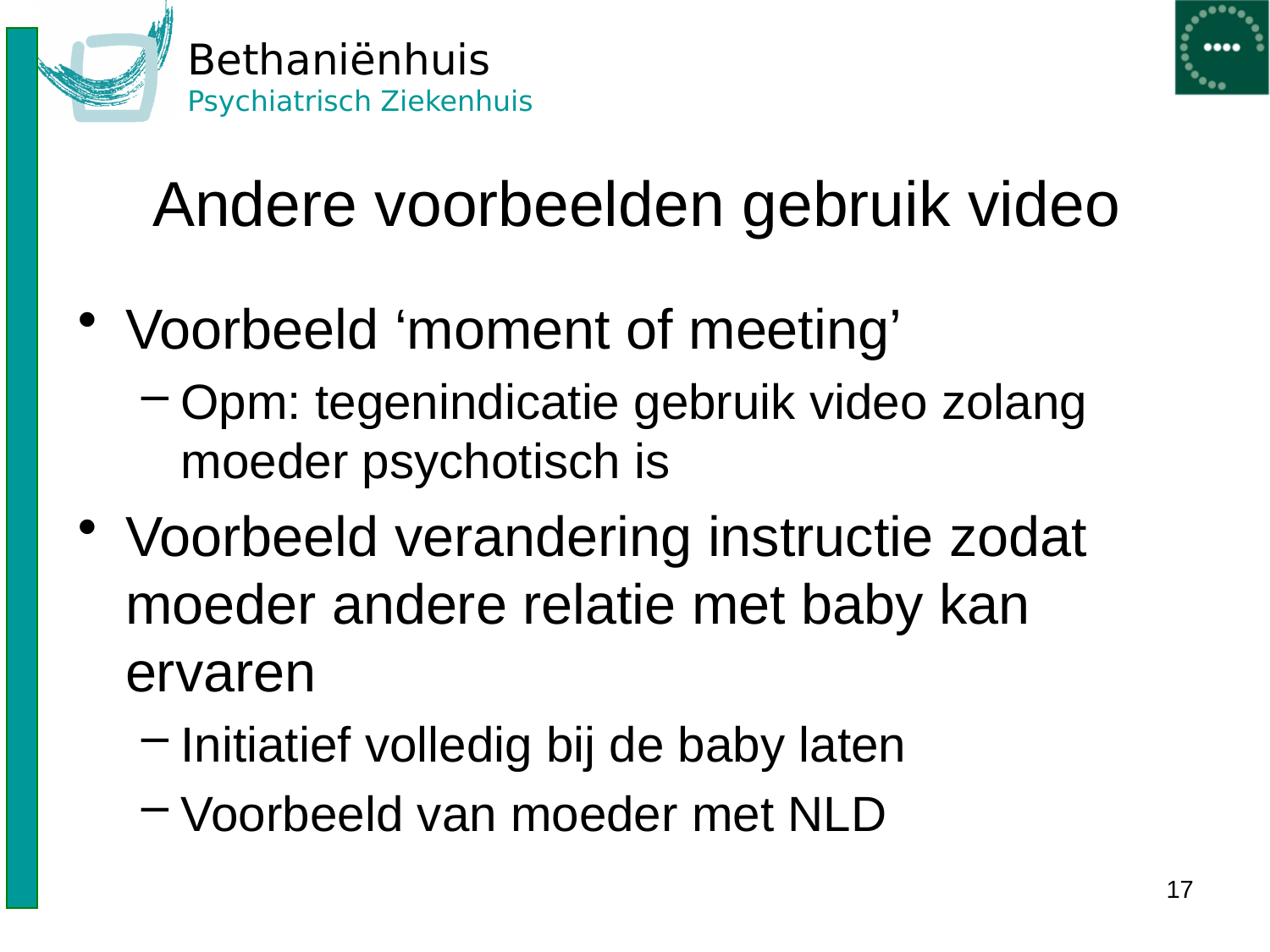

# Andere voorbeelden gebruik video
Voorbeeld ‘moment of meeting’
Opm: tegenindicatie gebruik video zolang moeder psychotisch is
Voorbeeld verandering instructie zodat moeder andere relatie met baby kan ervaren
Initiatief volledig bij de baby laten
Voorbeeld van moeder met NLD
17